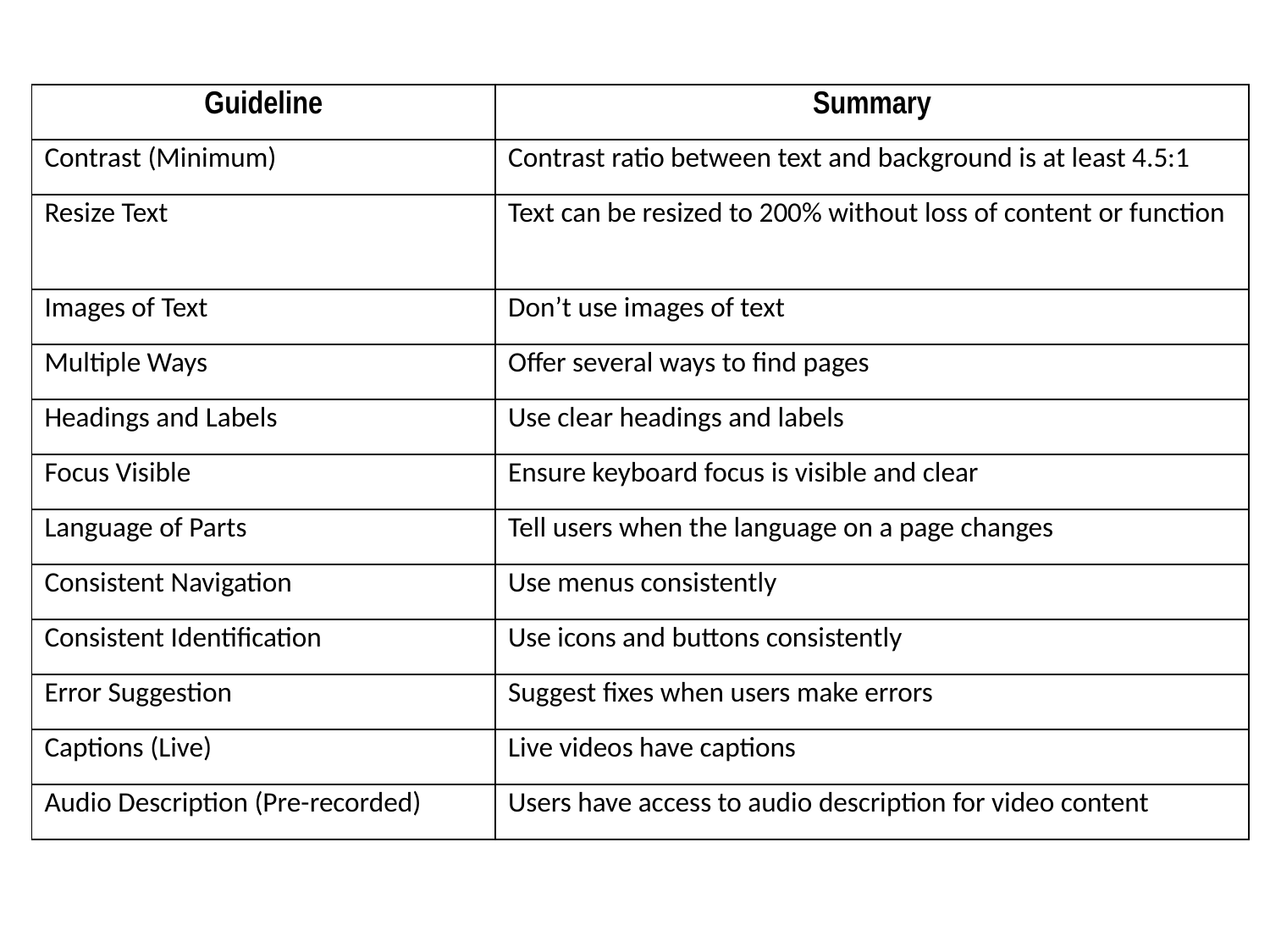

| Guideline | Summary |
| --- | --- |
| Contrast (Minimum) | Contrast ratio between text and background is at least 4.5:1 |
| Resize Text | Text can be resized to 200% without loss of content or function |
| Images of Text | Don’t use images of text |
| Multiple Ways | Offer several ways to find pages |
| Headings and Labels | Use clear headings and labels |
| Focus Visible | Ensure keyboard focus is visible and clear |
| Language of Parts | Tell users when the language on a page changes |
| Consistent Navigation | Use menus consistently |
| Consistent Identification | Use icons and buttons consistently |
| Error Suggestion | Suggest fixes when users make errors |
| Captions (Live) | Live videos have captions |
| Audio Description (Pre-recorded) | Users have access to audio description for video content |